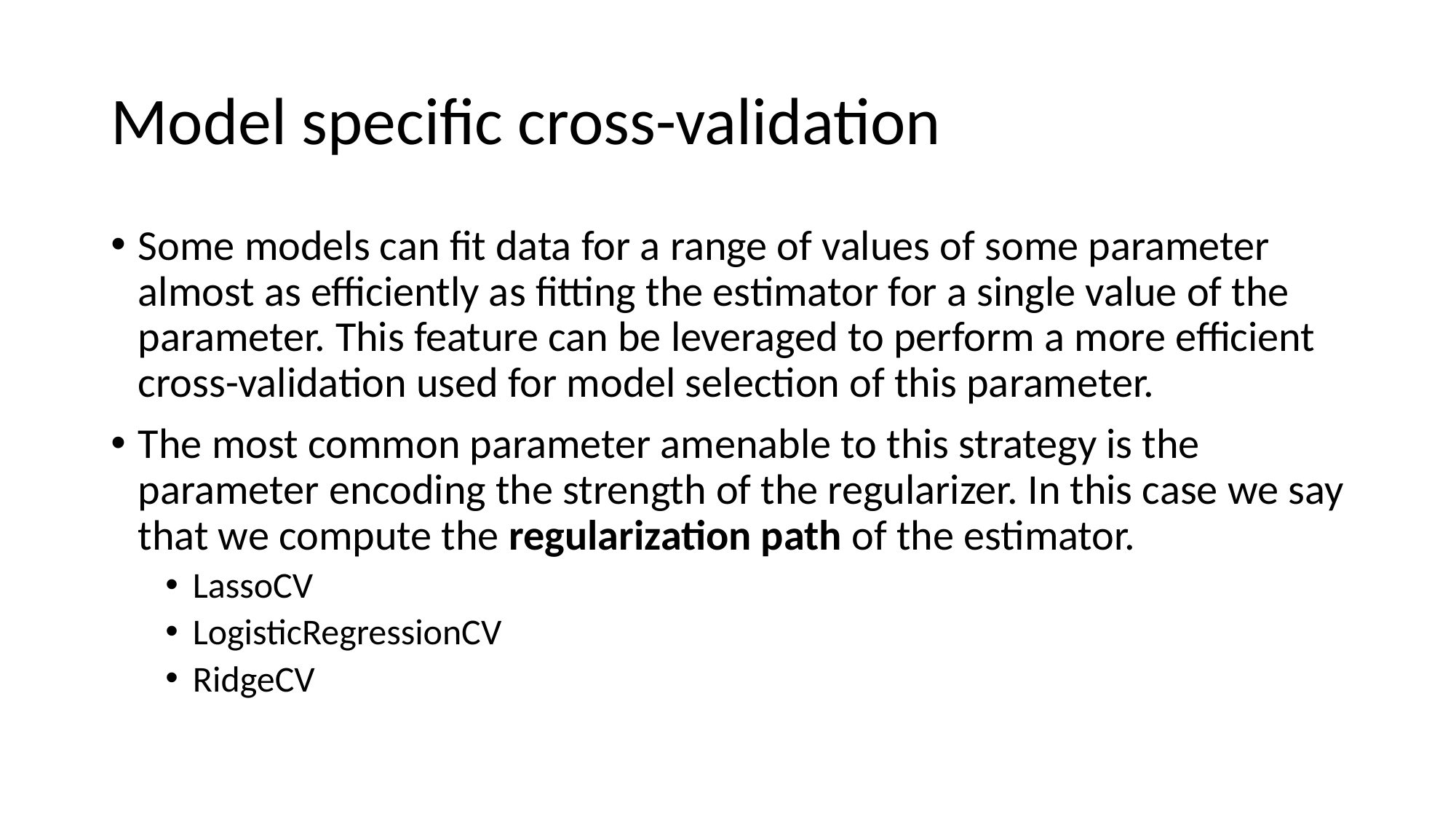

# Model specific cross-validation
Some models can fit data for a range of values of some parameter almost as efficiently as fitting the estimator for a single value of the parameter. This feature can be leveraged to perform a more efficient cross-validation used for model selection of this parameter.
The most common parameter amenable to this strategy is the parameter encoding the strength of the regularizer. In this case we say that we compute the regularization path of the estimator.
LassoCV
LogisticRegressionCV
RidgeCV